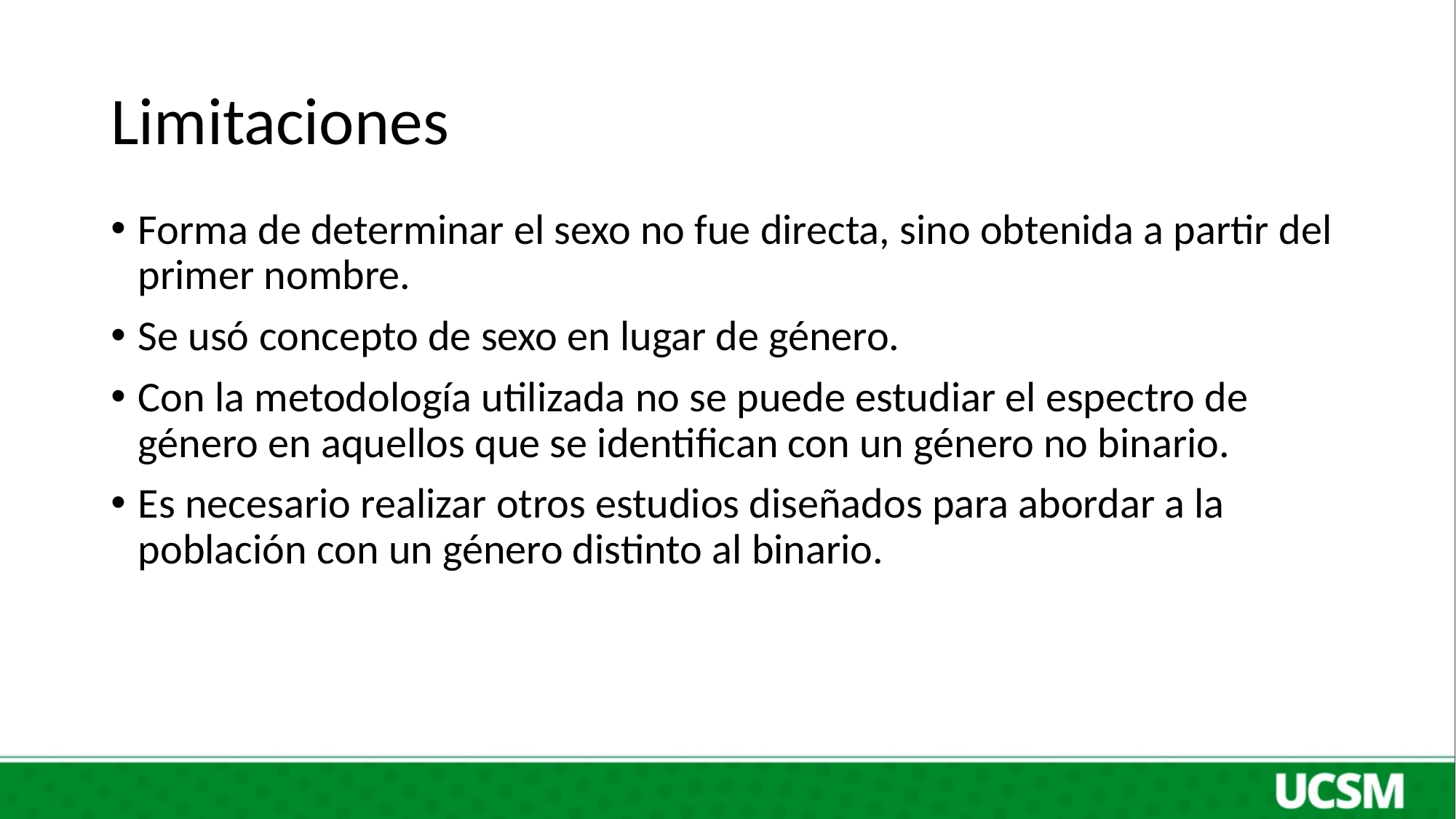

# Limitaciones
Forma de determinar el sexo no fue directa, sino obtenida a partir del primer nombre.
Se usó concepto de sexo en lugar de género.
Con la metodología utilizada no se puede estudiar el espectro de género en aquellos que se identifican con un género no binario.
Es necesario realizar otros estudios diseñados para abordar a la población con un género distinto al binario.